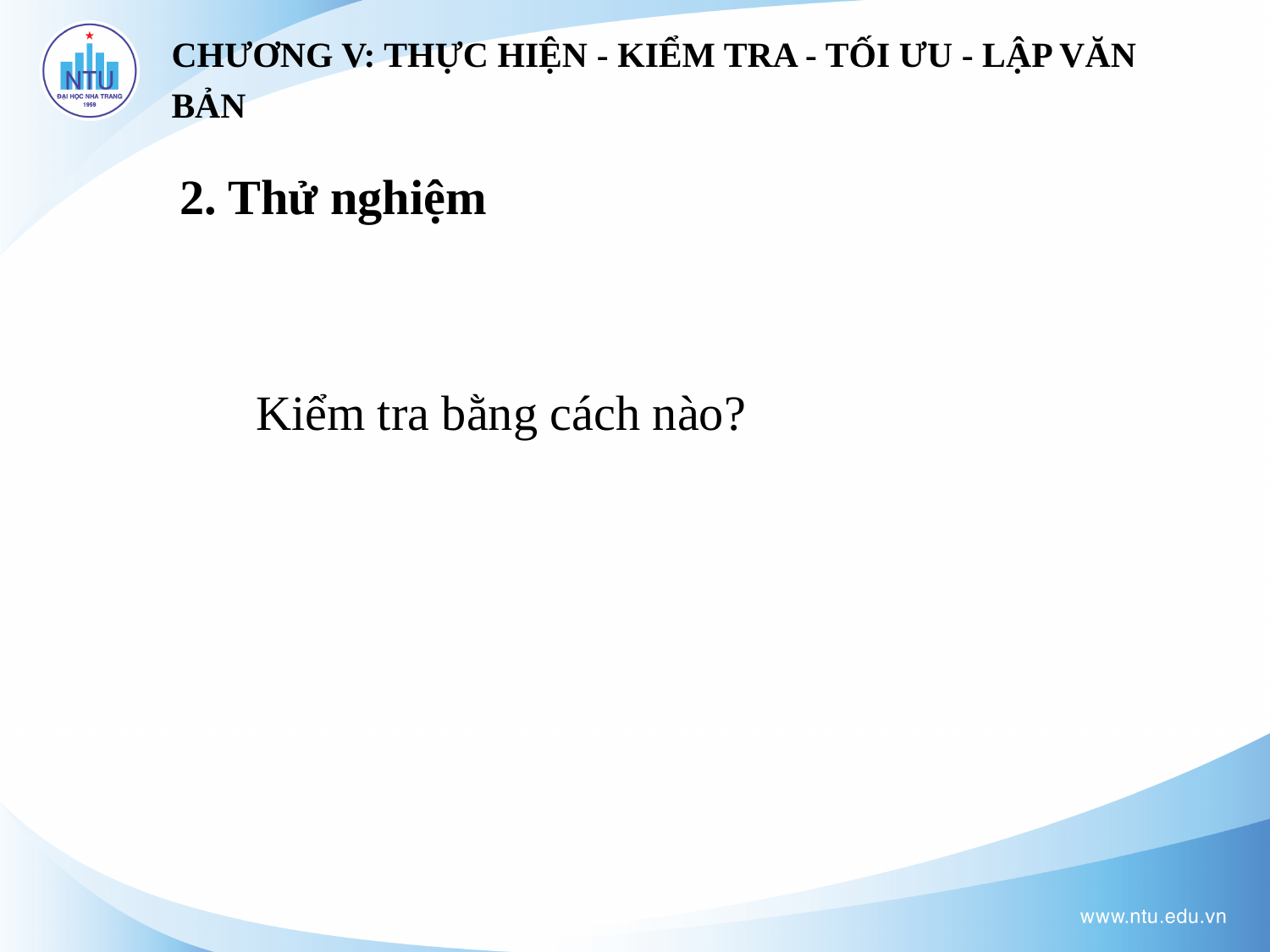

CHƯƠNG V: THỰC HIỆN - KIỂM TRA - TỐI ƯU - LẬP VĂN BẢN
2. Thử nghiệm
Kiểm tra bằng cách nào?